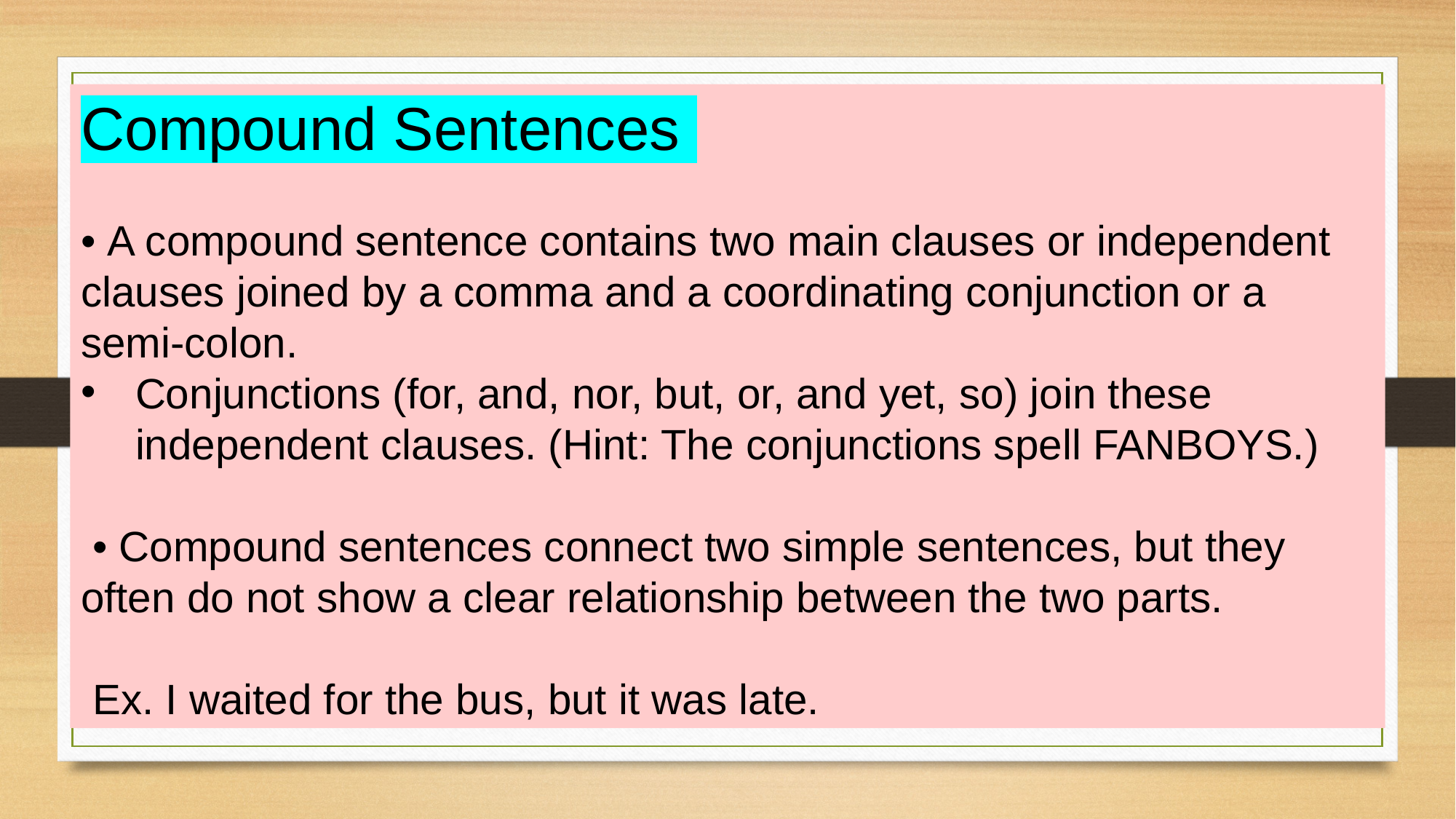

Compound Sentences

• A compound sentence contains two main clauses or independent clauses joined by a comma and a coordinating conjunction or a semi-colon.
Conjunctions (for, and, nor, but, or, and yet, so) join these independent clauses. (Hint: The conjunctions spell FANBOYS.)

 • Compound sentences connect two simple sentences, but they often do not show a clear relationship between the two parts.

 Ex. I waited for the bus, but it was late.